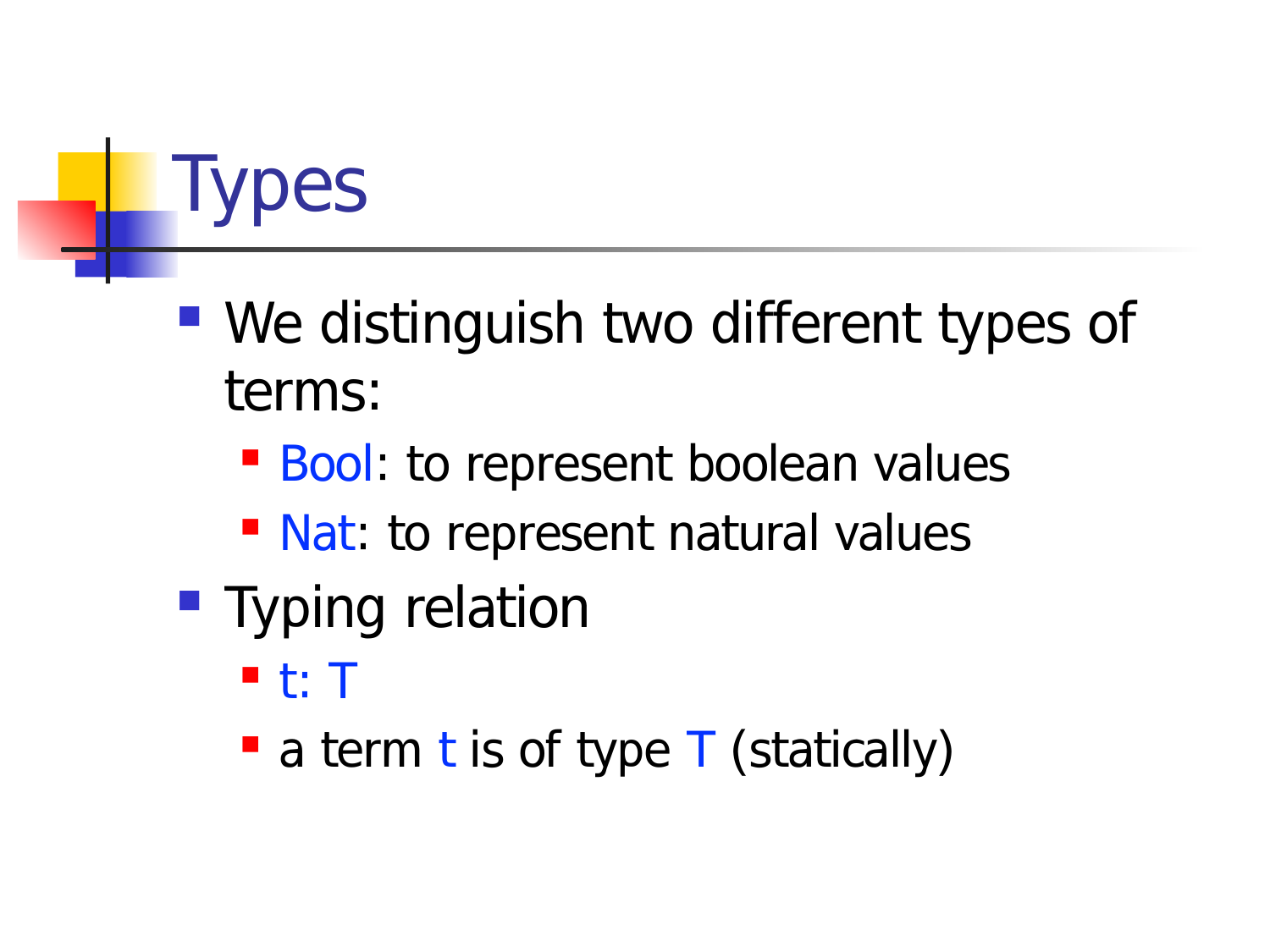

# Types
We distinguish two different types of terms:
Bool: to represent boolean values
Nat: to represent natural values
Typing relation
t: T
a term t is of type T (statically)